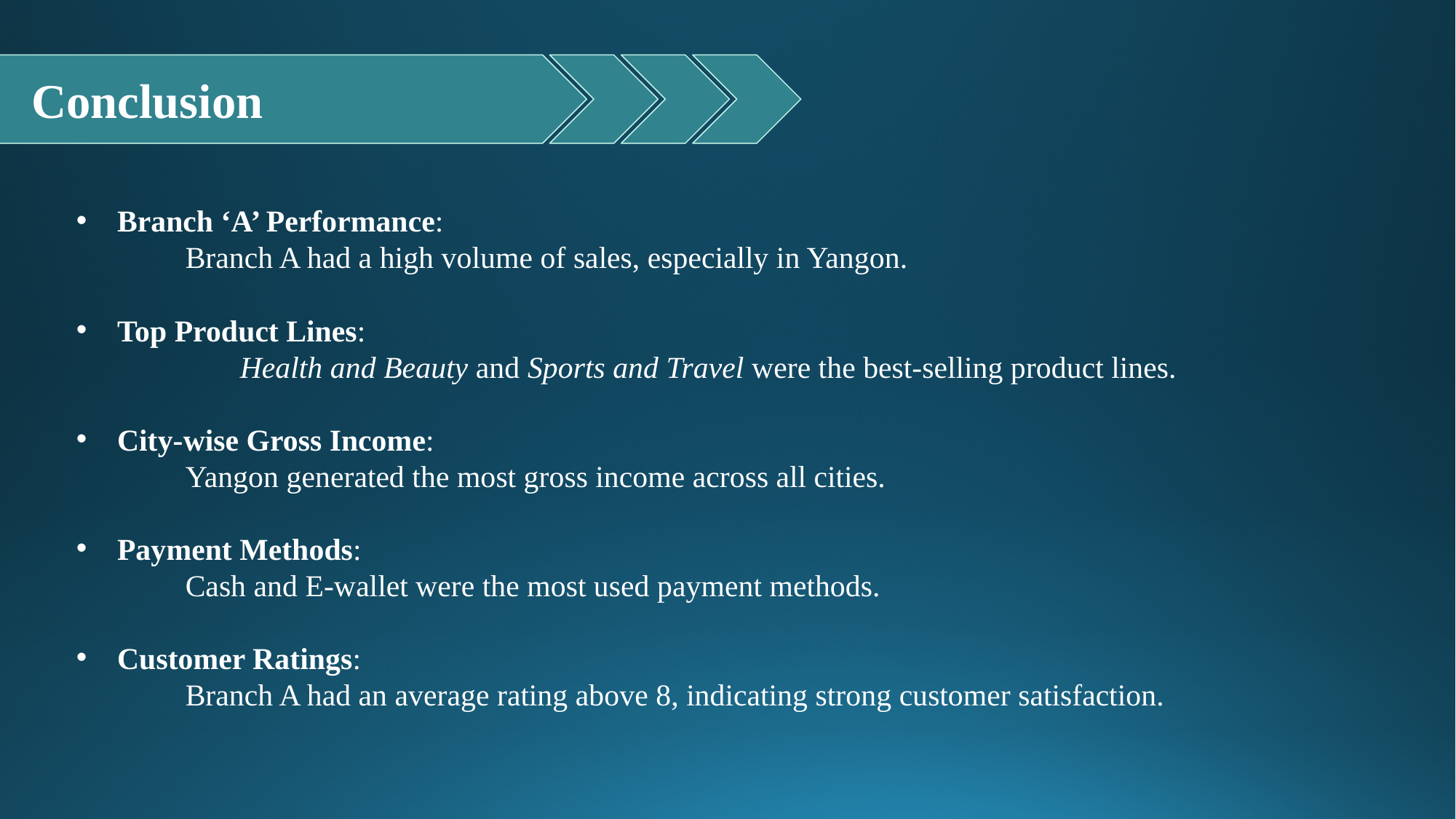

Conclusion
Branch ‘A’ Performance:
	Branch A had a high volume of sales, especially in Yangon.

Top Product Lines:
	Health and Beauty and Sports and Travel were the best-selling product lines.

City-wise Gross Income:
	Yangon generated the most gross income across all cities.

Payment Methods:
	Cash and E-wallet were the most used payment methods.

Customer Ratings:
	Branch A had an average rating above 8, indicating strong customer satisfaction.